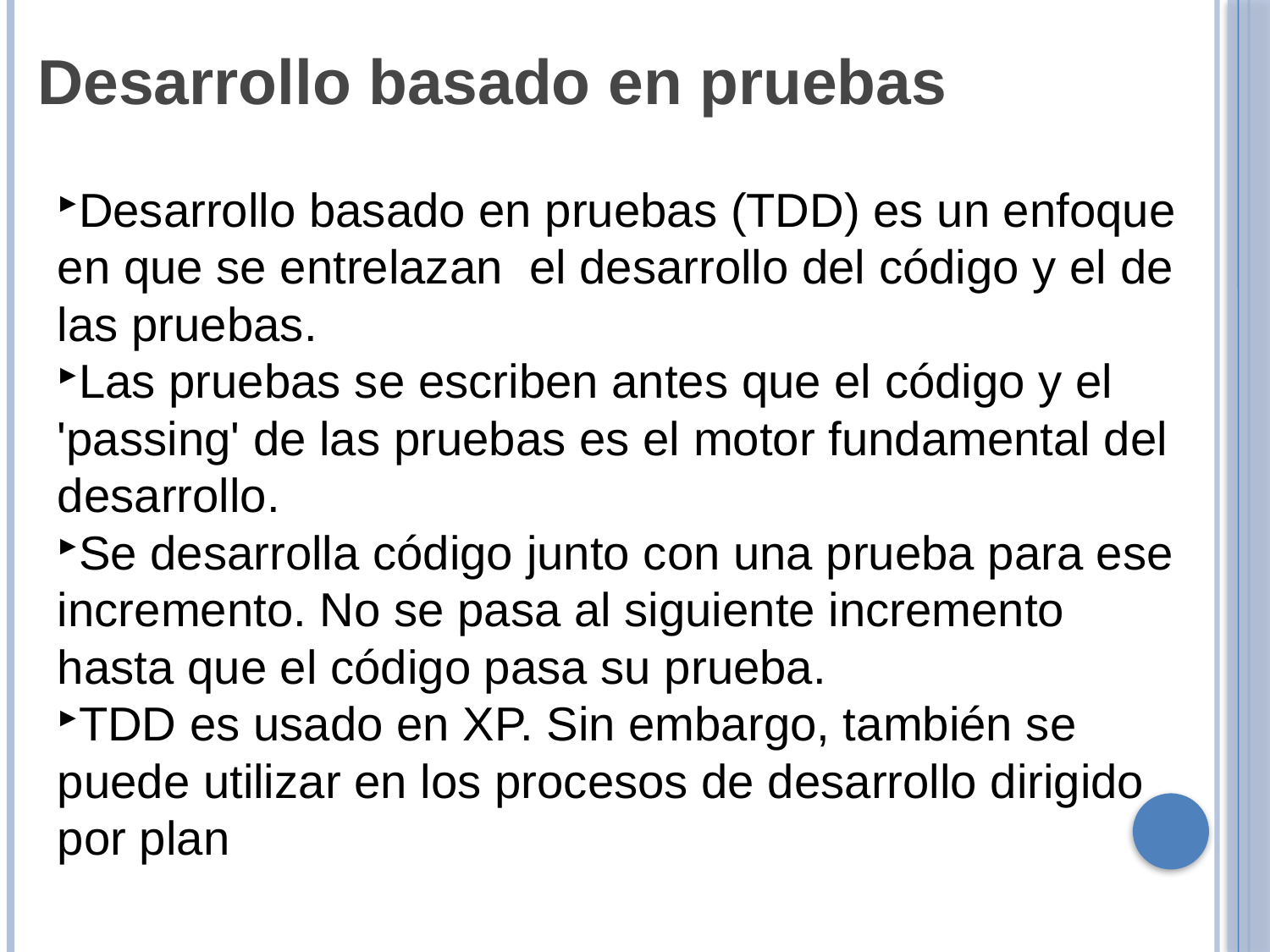

Desarrollo basado en pruebas

Desarrollo basado en pruebas (TDD) es un enfoque en que se entrelazan  el desarrollo del código y el de las pruebas.
Las pruebas se escriben antes que el código y el 'passing' de las pruebas es el motor fundamental del desarrollo.
Se desarrolla código junto con una prueba para ese incremento. No se pasa al siguiente incremento hasta que el código pasa su prueba.
TDD es usado en XP. Sin embargo, también se puede utilizar en los procesos de desarrollo dirigido por plan